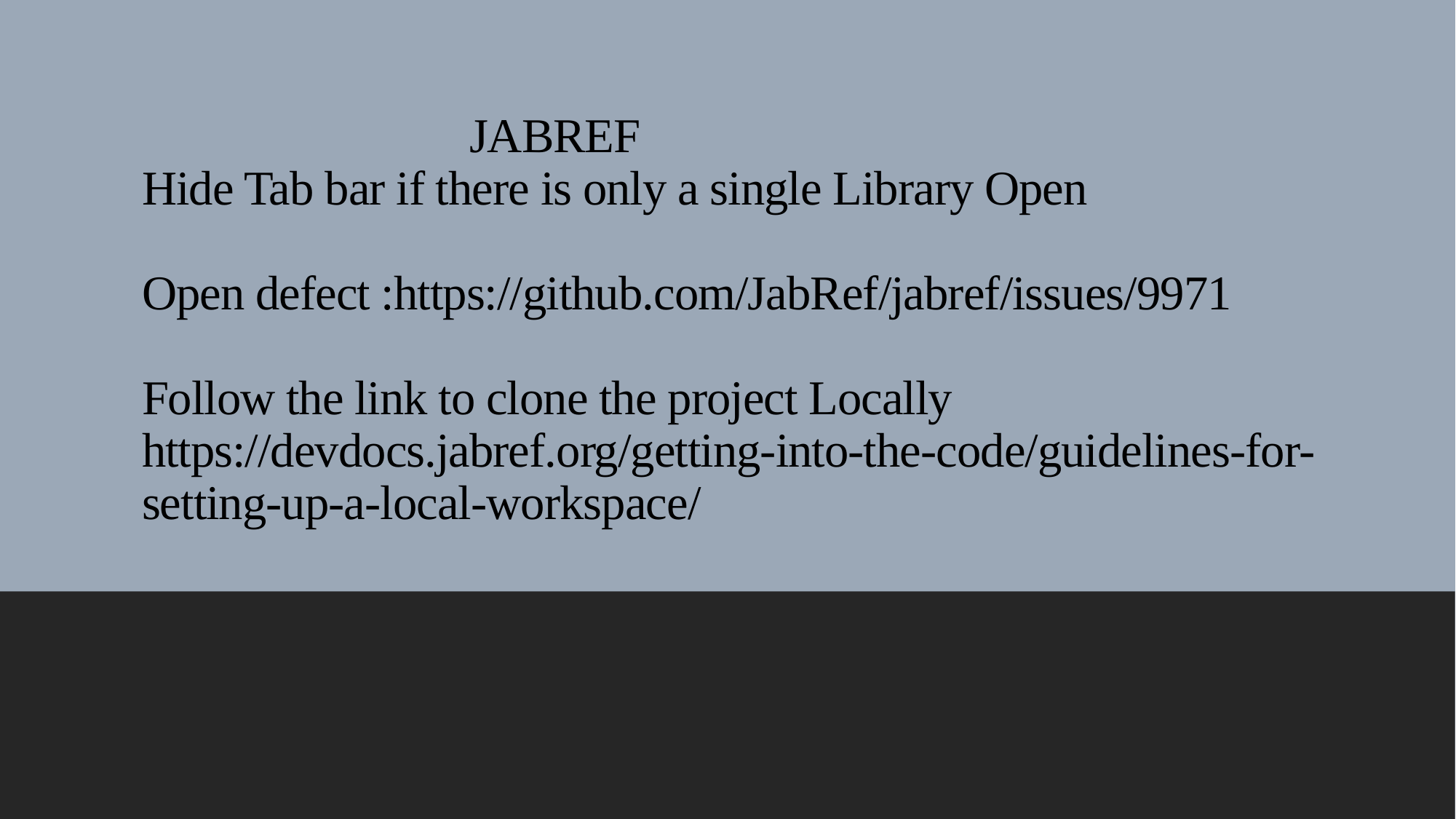

# JABREF Hide Tab bar if there is only a single Library Open Open defect :https://github.com/JabRef/jabref/issues/9971 Follow the link to clone the project Locally https://devdocs.jabref.org/getting-into-the-code/guidelines-for-setting-up-a-local-workspace/